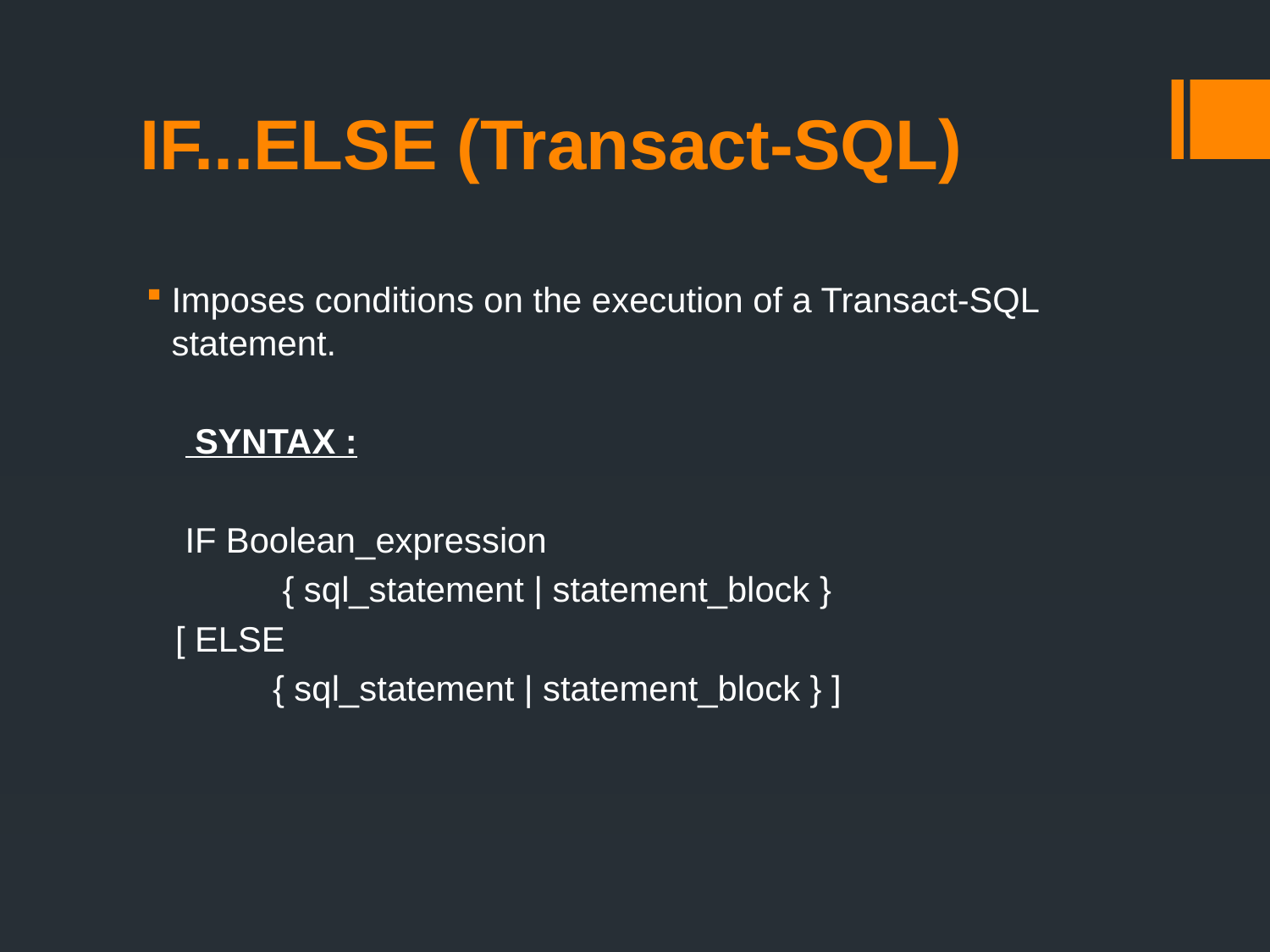

# IF...ELSE (Transact-SQL)

Imposes conditions on the execution of a Transact-SQL statement.

     SYNTAX :

    IF Boolean_expression
              { sql_statement | statement_block }
   [ ELSE
             { sql_statement | statement_block } ]